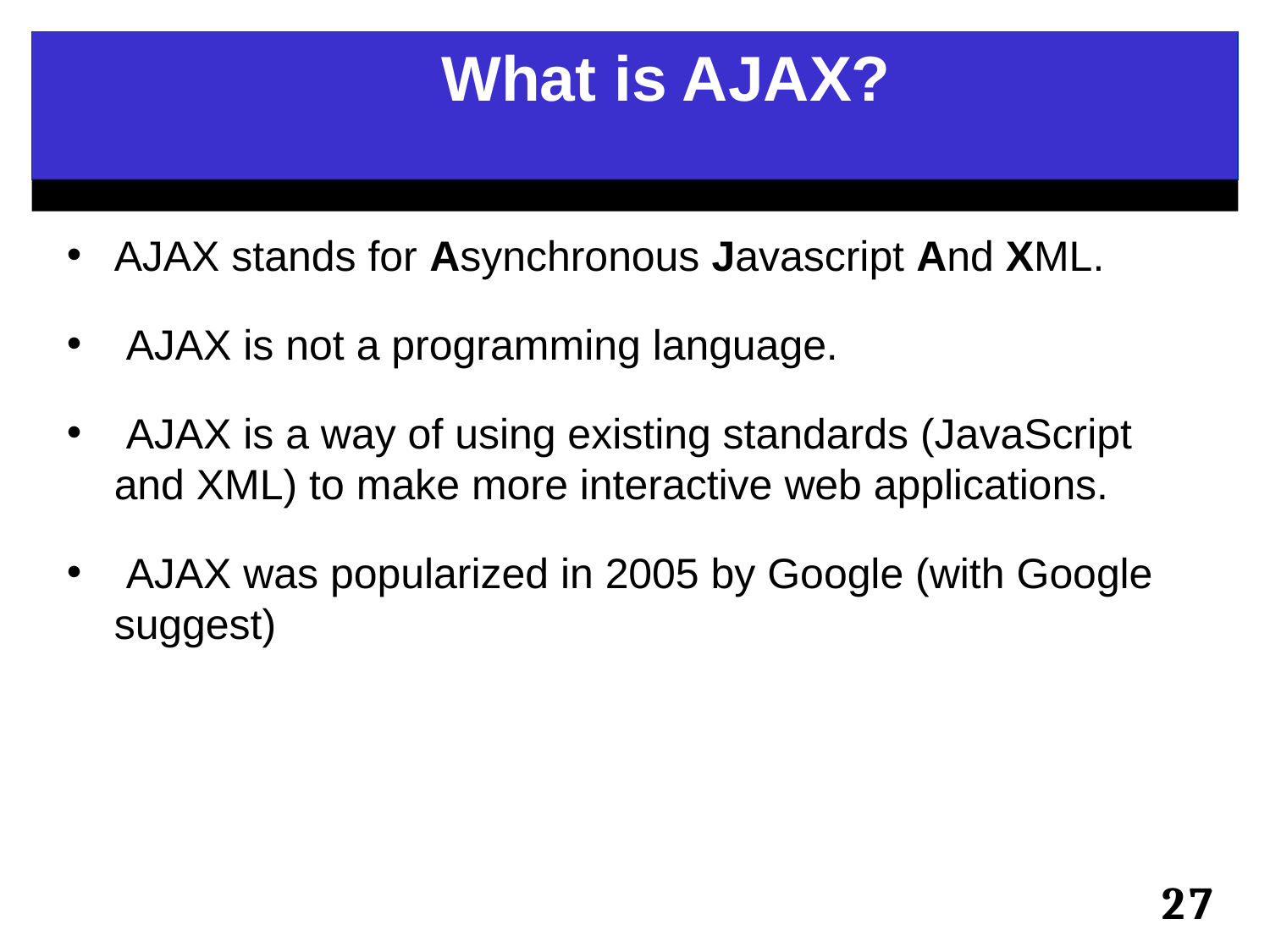

What is AJAX?
AJAX stands for Asynchronous Javascript And XML.

 AJAX is not a programming language.

 AJAX is a way of using existing standards (JavaScript and XML) to make more interactive web applications.

 AJAX was popularized in 2005 by Google (with Google suggest)
27